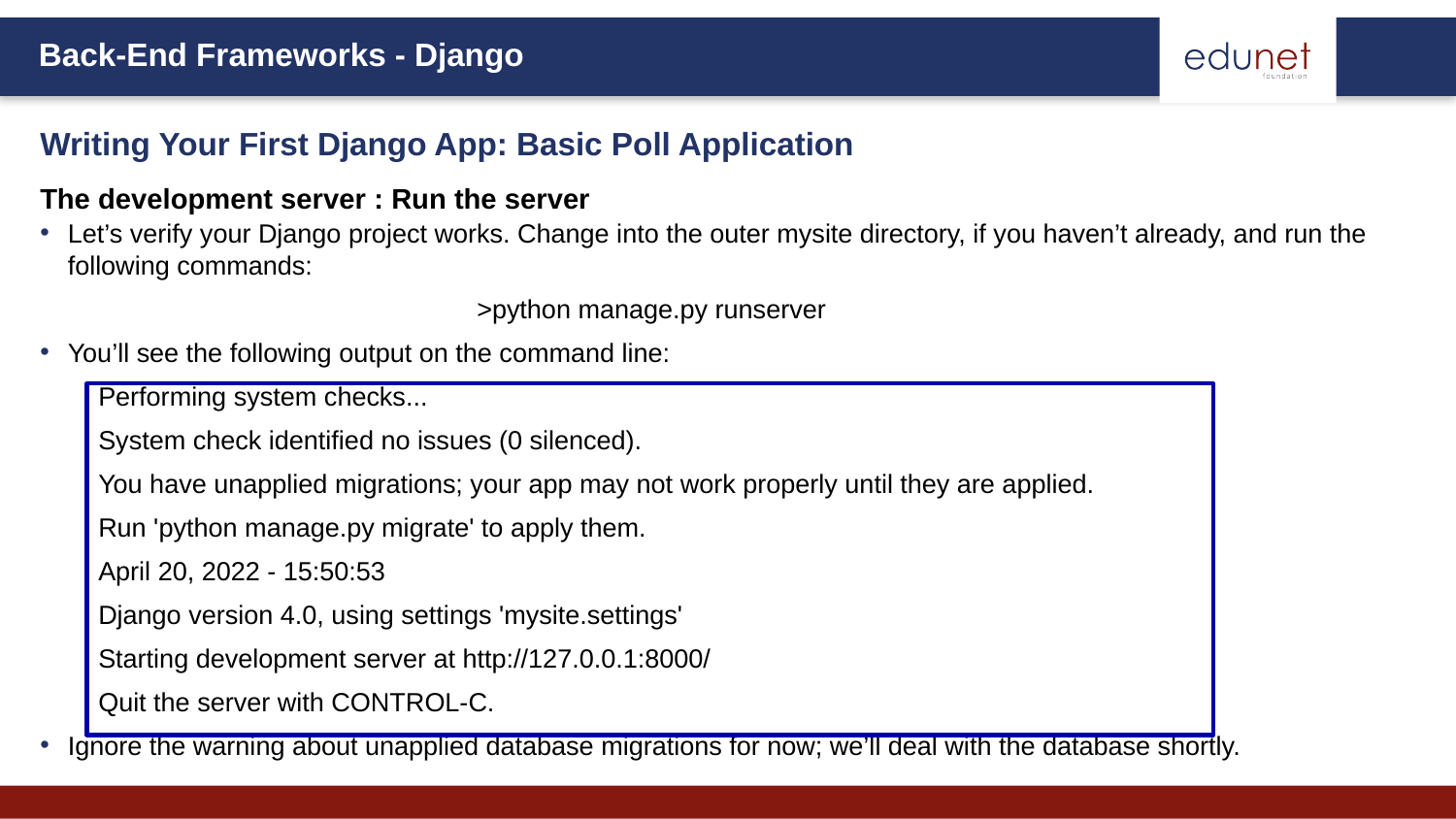

Writing Your First Django App: Basic Poll Application
The development server : Run the server
Let’s verify your Django project works. Change into the outer mysite directory, if you haven’t already, and run the following commands:
			>python manage.py runserver
You’ll see the following output on the command line:
Performing system checks...
System check identified no issues (0 silenced).
You have unapplied migrations; your app may not work properly until they are applied.
Run 'python manage.py migrate' to apply them.
April 20, 2022 - 15:50:53
Django version 4.0, using settings 'mysite.settings'
Starting development server at http://127.0.0.1:8000/
Quit the server with CONTROL-C.
Ignore the warning about unapplied database migrations for now; we’ll deal with the database shortly.